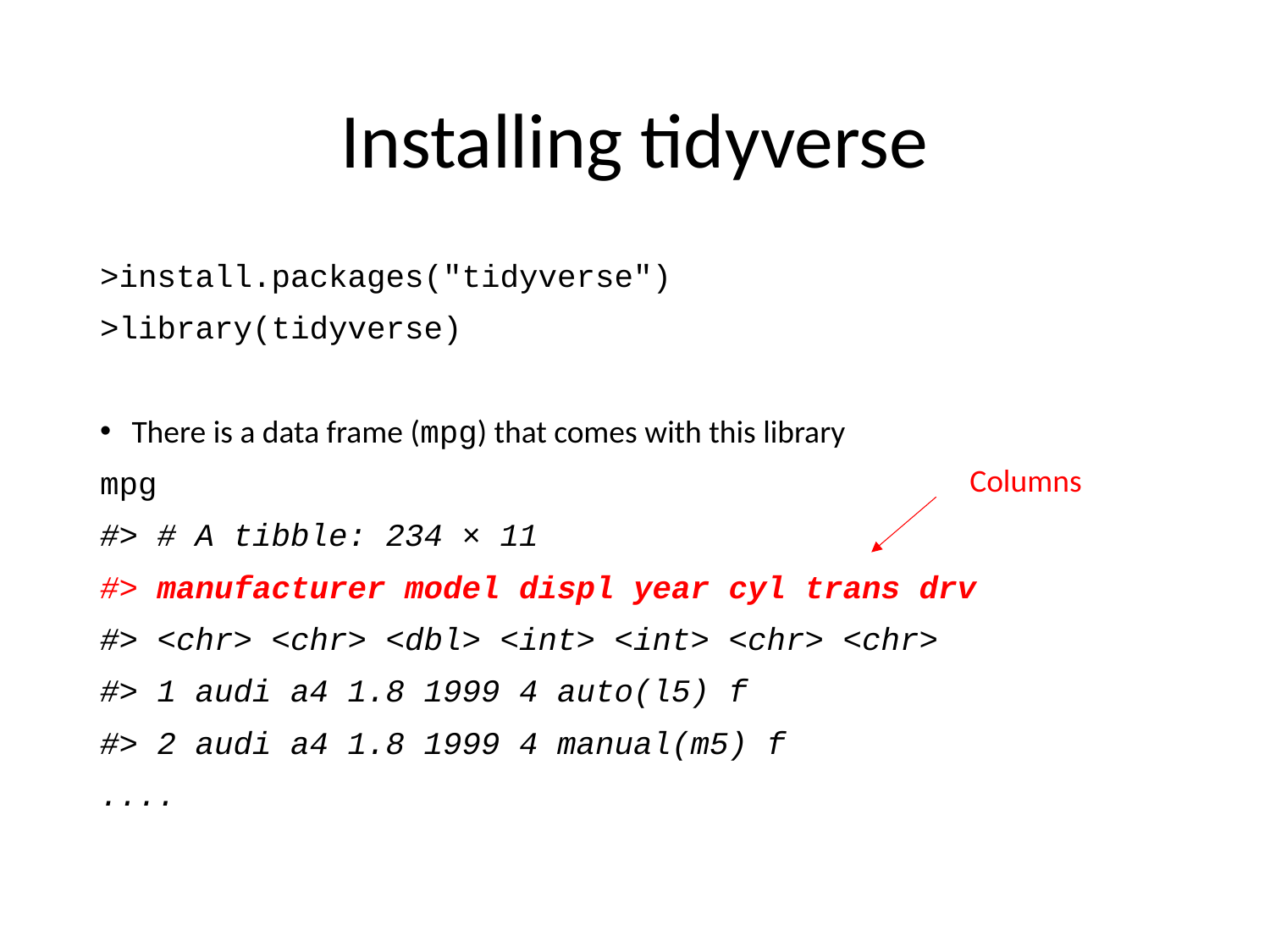

# Installing tidyverse
>install.packages("tidyverse")
>library(tidyverse)

There is a data frame (mpg) that comes with this library
mpg
#> # A tibble: 234 × 11
#> manufacturer model displ year cyl trans drv
#> <chr> <chr> <dbl> <int> <int> <chr> <chr>
#> 1 audi a4 1.8 1999 4 auto(l5) f
#> 2 audi a4 1.8 1999 4 manual(m5) f
....
Columns